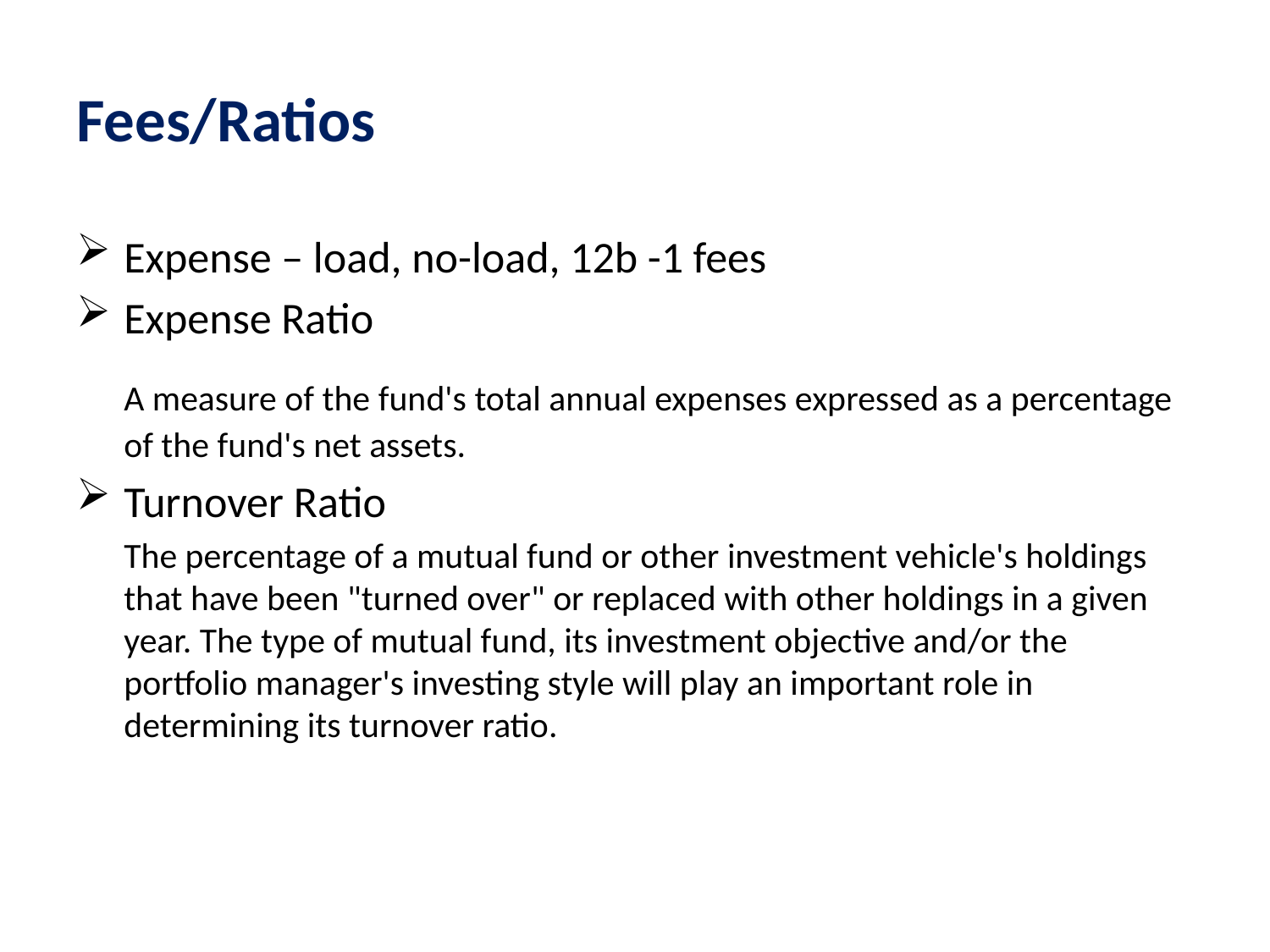

# Fees/Ratios
Expense – load, no-load, 12b -1 fees
Expense Ratio
	A measure of the fund's total annual expenses expressed as a percentage of the fund's net assets.
Turnover Ratio
	The percentage of a mutual fund or other investment vehicle's holdings that have been "turned over" or replaced with other holdings in a given year. The type of mutual fund, its investment objective and/or the portfolio manager's investing style will play an important role in determining its turnover ratio.